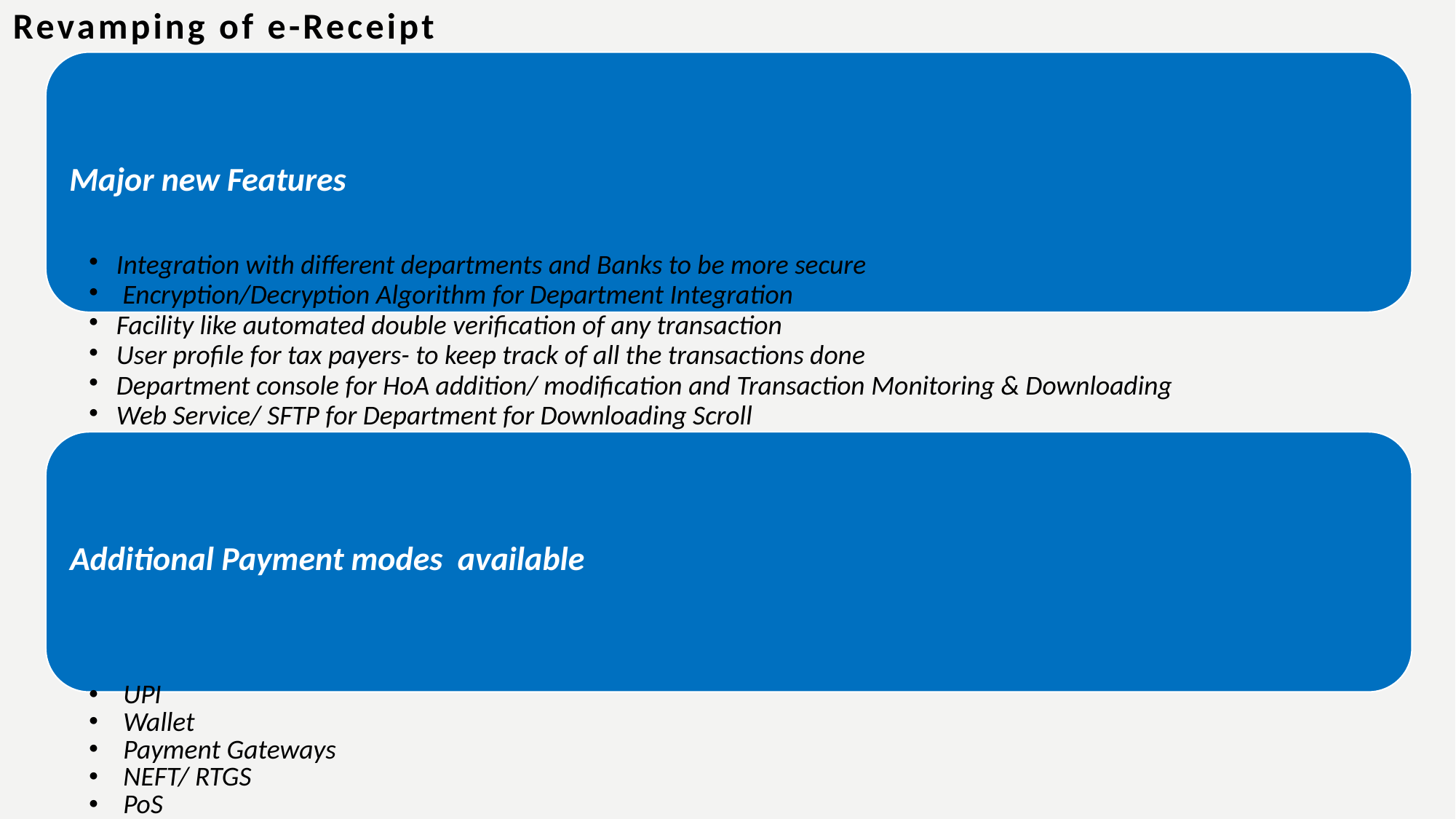

# Revamping of e-Receipt
Major new Features
Integration with different departments and Banks to be more secure
Additional Payment modes  available
UPI
 Encryption/Decryption Algorithm for Department Integration
Facility like automated double verification of any transaction
Wallet
Payment Gateways
PoS
NEFT/ RTGS
User profile for tax payers- to keep track of all the transactions done
Department console for HoA addition/ modification and Transaction Monitoring & Downloading
Web Service/ SFTP for Department for Downloading Scroll
Web Service for Department to pull payment status from IFMS
Pre-generated Challan reference number for department which has it’s own bank integration